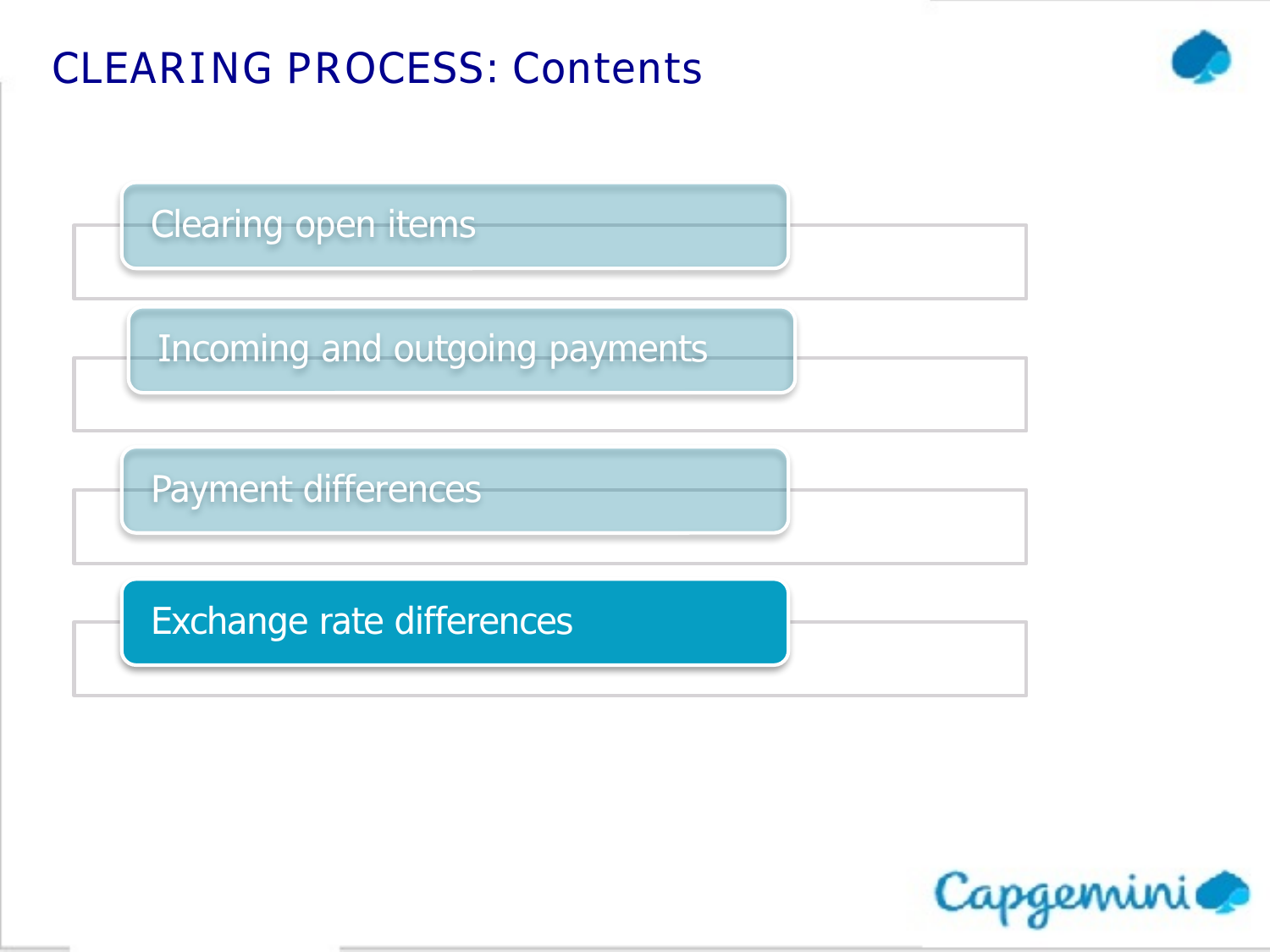

# CLEARING PROCESS: Contents
Clearing open items
Incoming and outgoing payments
Payment differences
Exchange rate differences